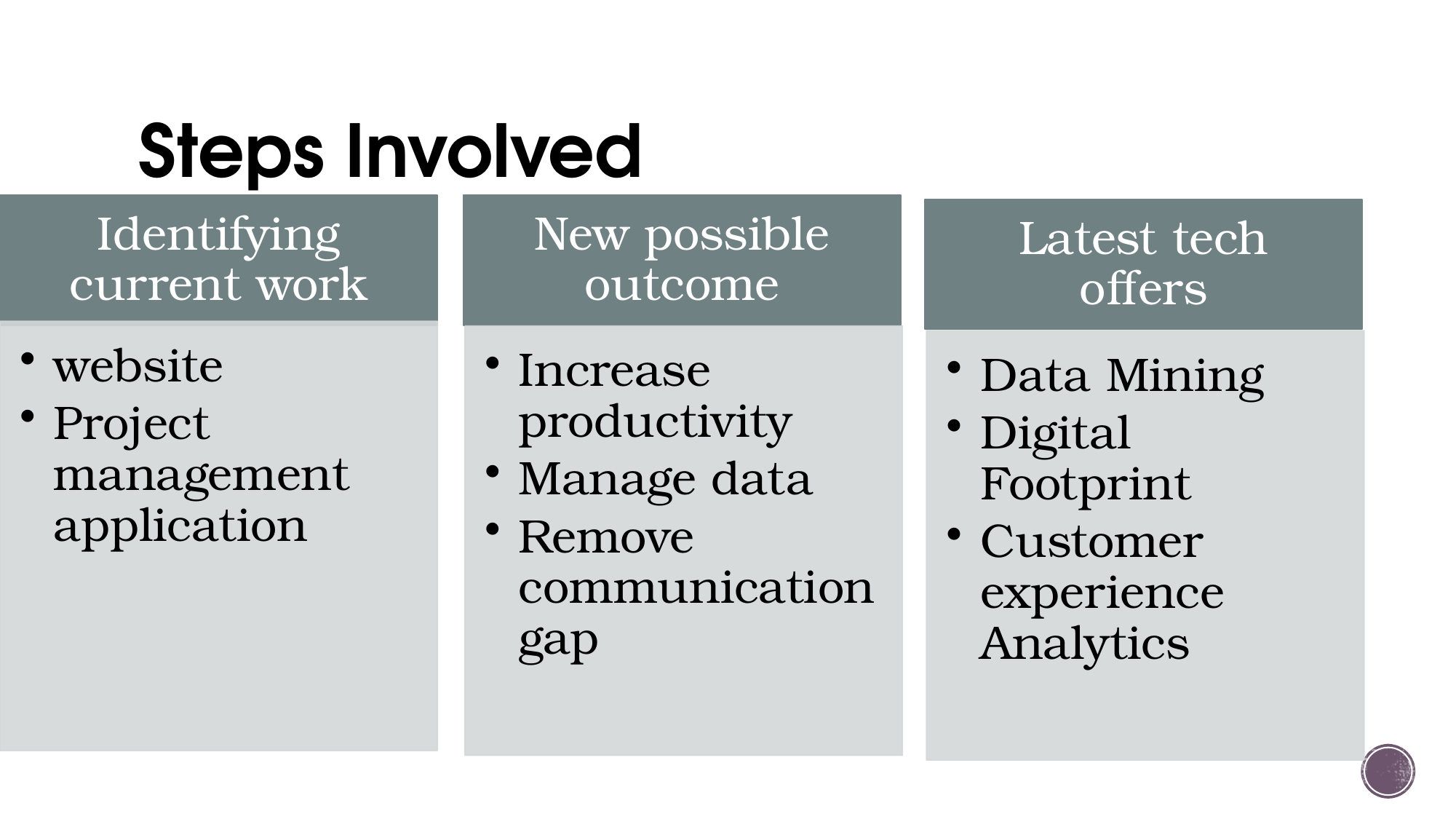

# Steps Involved
Identifying current work
website
Project management application
New possible outcome
Increase productivity
Manage data
Remove communication gap

Latest tech offers
Data Mining
Digital Footprint
Customer experience Analytics